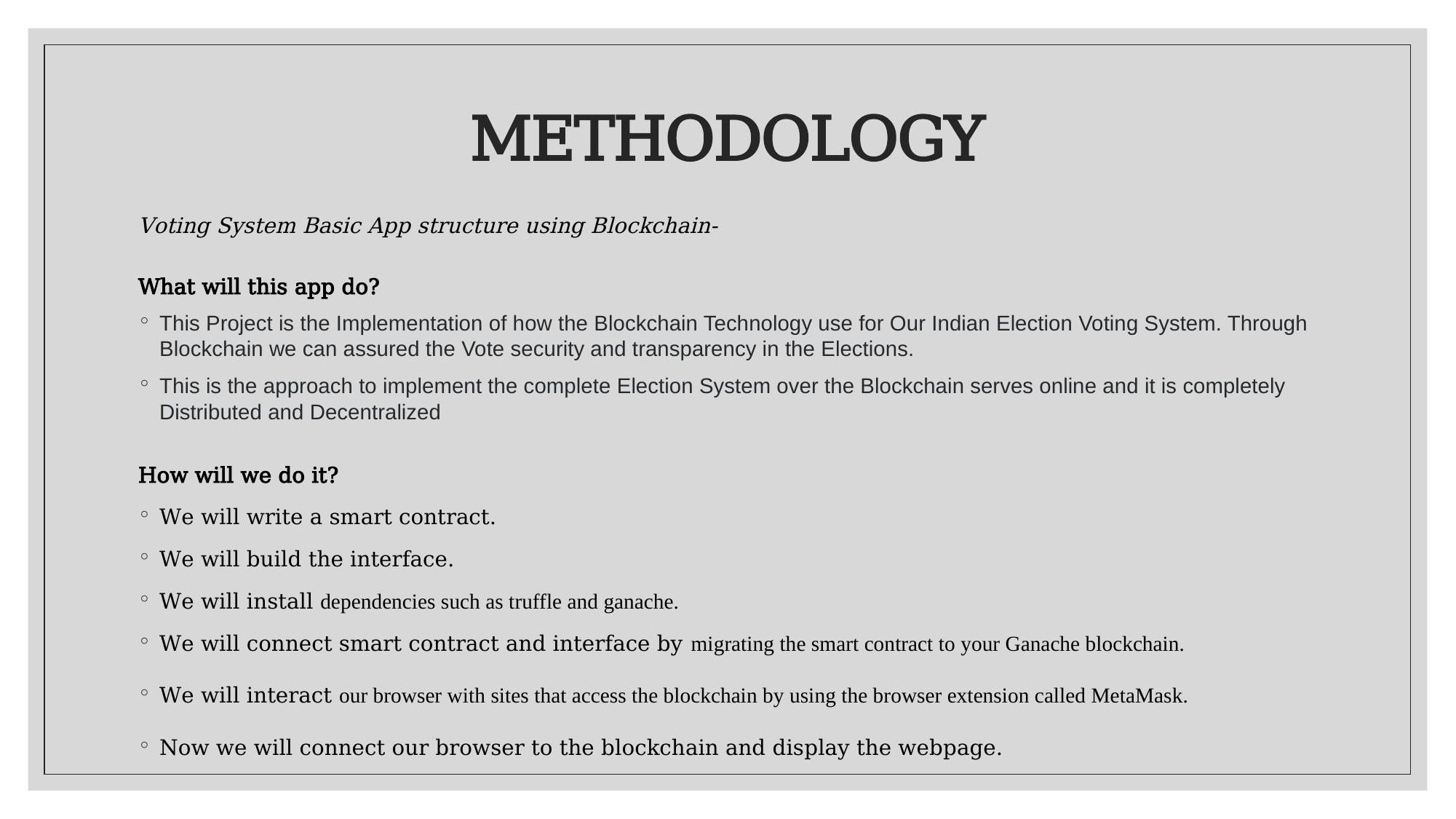

# METHODOLOGY
Voting System Basic App structure using Blockchain-

What will this app do?
This Project is the Implementation of how the Blockchain Technology use for Our Indian Election Voting System. Through Blockchain we can assured the Vote security and transparency in the Elections.
This is the approach to implement the complete Election System over the Blockchain serves online and it is completely Distributed and Decentralized

How will we do it?
We will write a smart contract.
We will build the interface.
We will install dependencies such as truffle and ganache.
We will connect smart contract and interface by migrating the smart contract to your Ganache blockchain.
We will interact our browser with sites that access the blockchain by using the browser extension called MetaMask.
Now we will connect our browser to the blockchain and display the webpage.